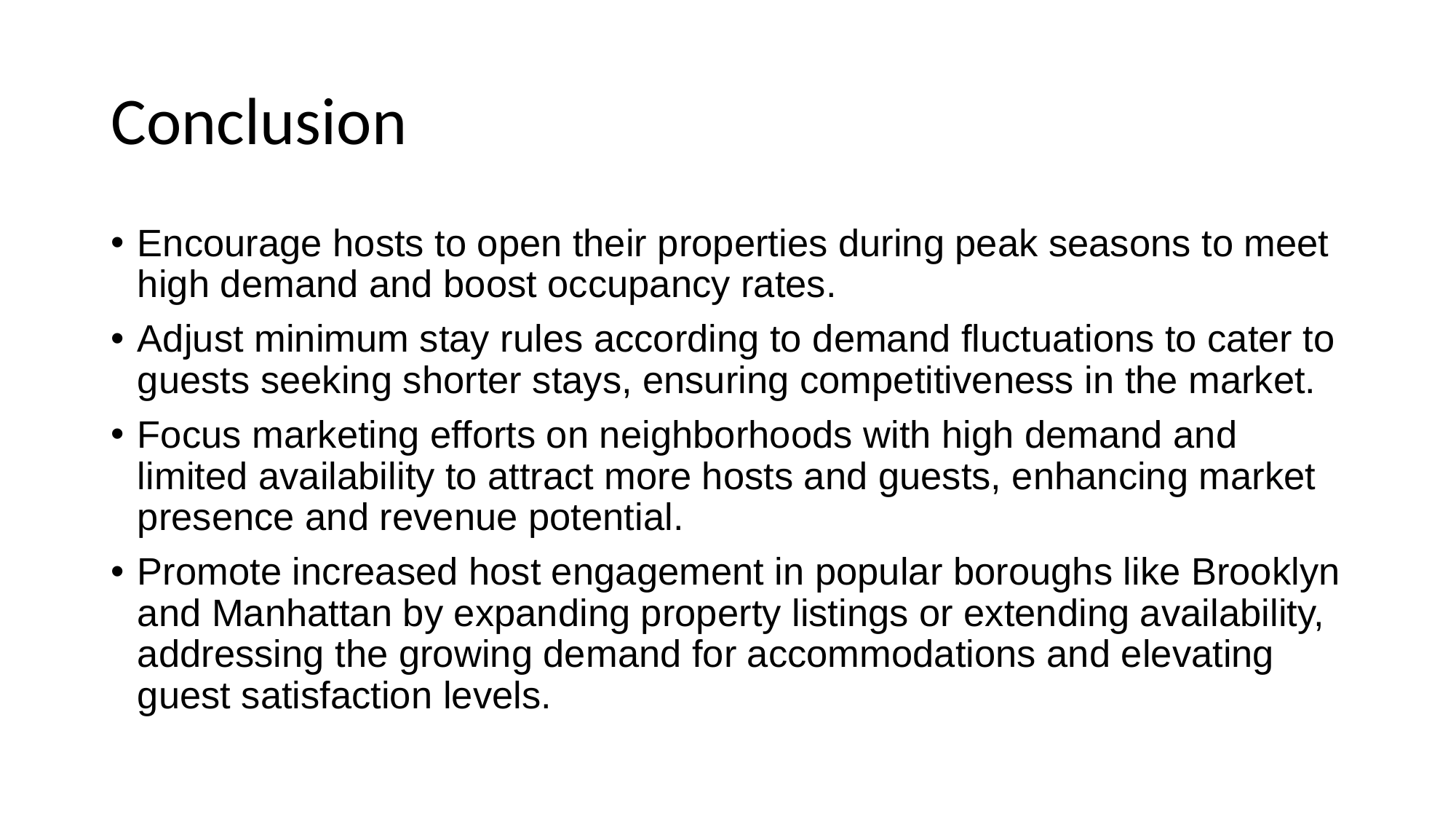

# Conclusion
Encourage hosts to open their properties during peak seasons to meet high demand and boost occupancy rates.
Adjust minimum stay rules according to demand fluctuations to cater to guests seeking shorter stays, ensuring competitiveness in the market.
Focus marketing efforts on neighborhoods with high demand and limited availability to attract more hosts and guests, enhancing market presence and revenue potential.
Promote increased host engagement in popular boroughs like Brooklyn and Manhattan by expanding property listings or extending availability, addressing the growing demand for accommodations and elevating guest satisfaction levels.